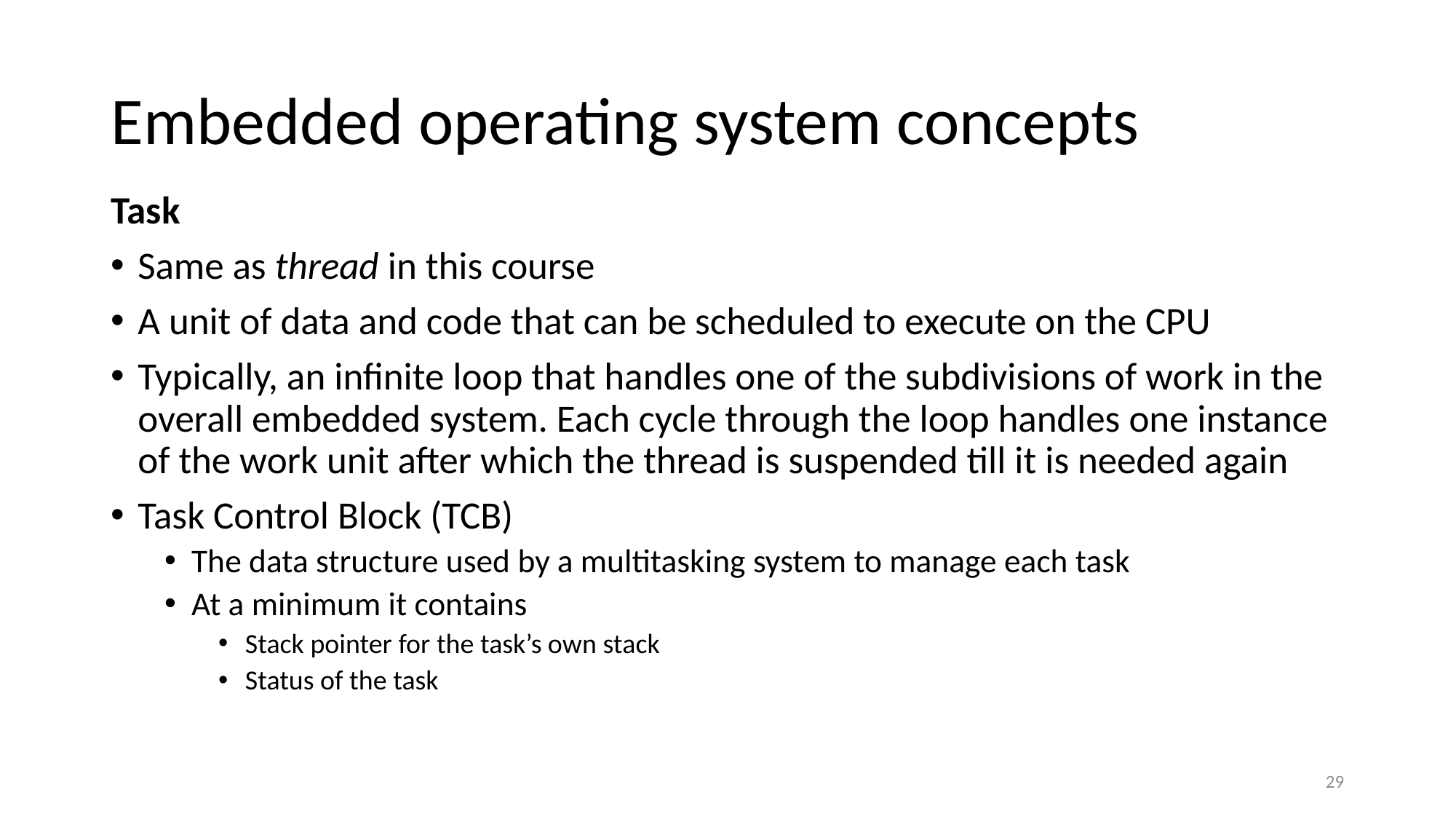

# Embedded operating system concepts
Task
Same as thread in this course
A unit of data and code that can be scheduled to execute on the CPU
Typically, an infinite loop that handles one of the subdivisions of work in the overall embedded system. Each cycle through the loop handles one instance of the work unit after which the thread is suspended till it is needed again
Task Control Block (TCB)
The data structure used by a multitasking system to manage each task
At a minimum it contains
Stack pointer for the task’s own stack
Status of the task

29